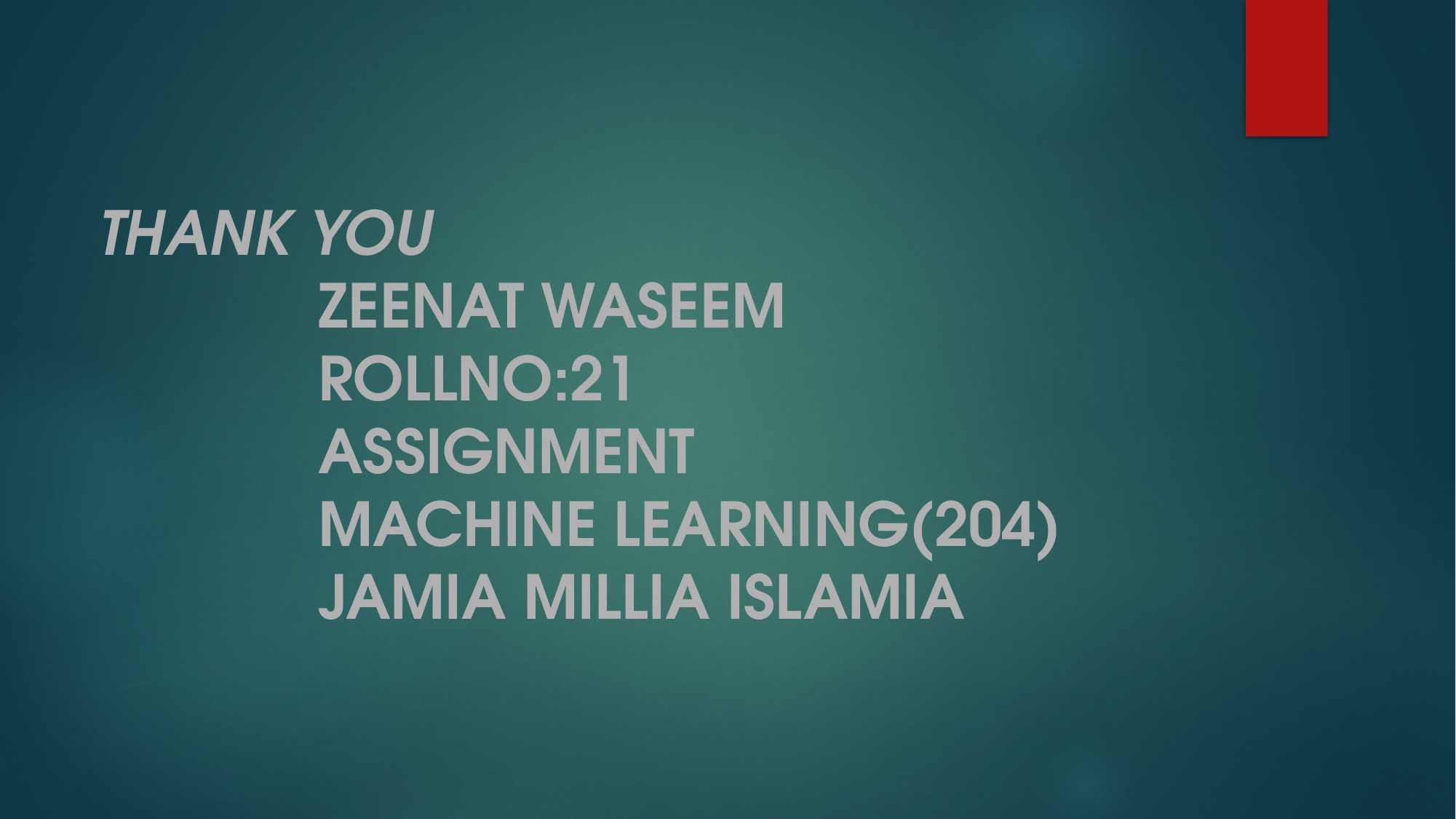

THANK YOU
             ZEENAT WASEEM
             ROLLNO:21
             ASSIGNMENT
             MACHINE LEARNING(204)
             JAMIA MILLIA ISLAMIA